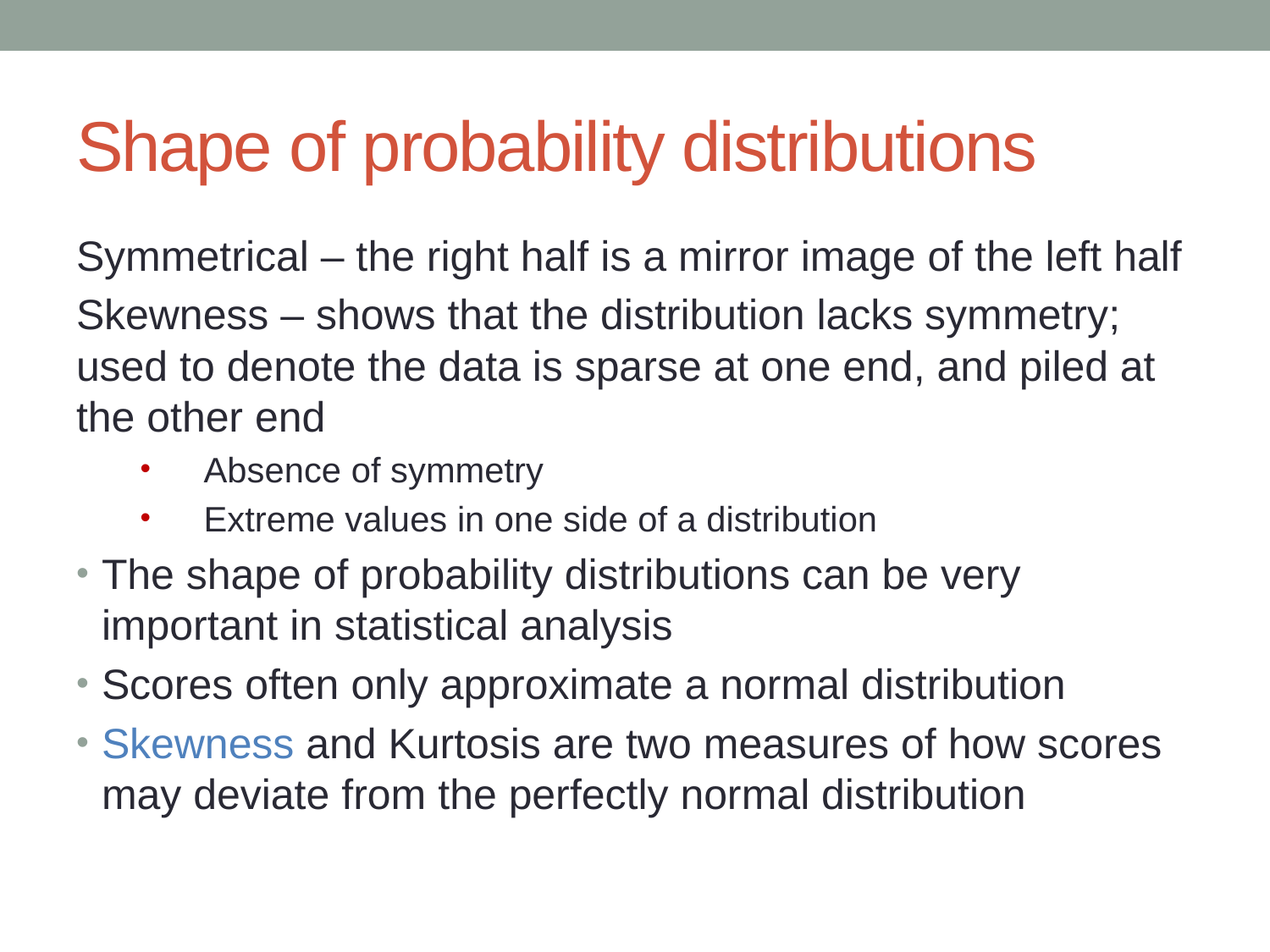

# Shape of probability distributions
Symmetrical – the right half is a mirror image of the left half
Skewness – shows that the distribution lacks symmetry; used to denote the data is sparse at one end, and piled at the other end
Absence of symmetry
Extreme values in one side of a distribution
The shape of probability distributions can be very important in statistical analysis
Scores often only approximate a normal distribution
Skewness and Kurtosis are two measures of how scores may deviate from the perfectly normal distribution